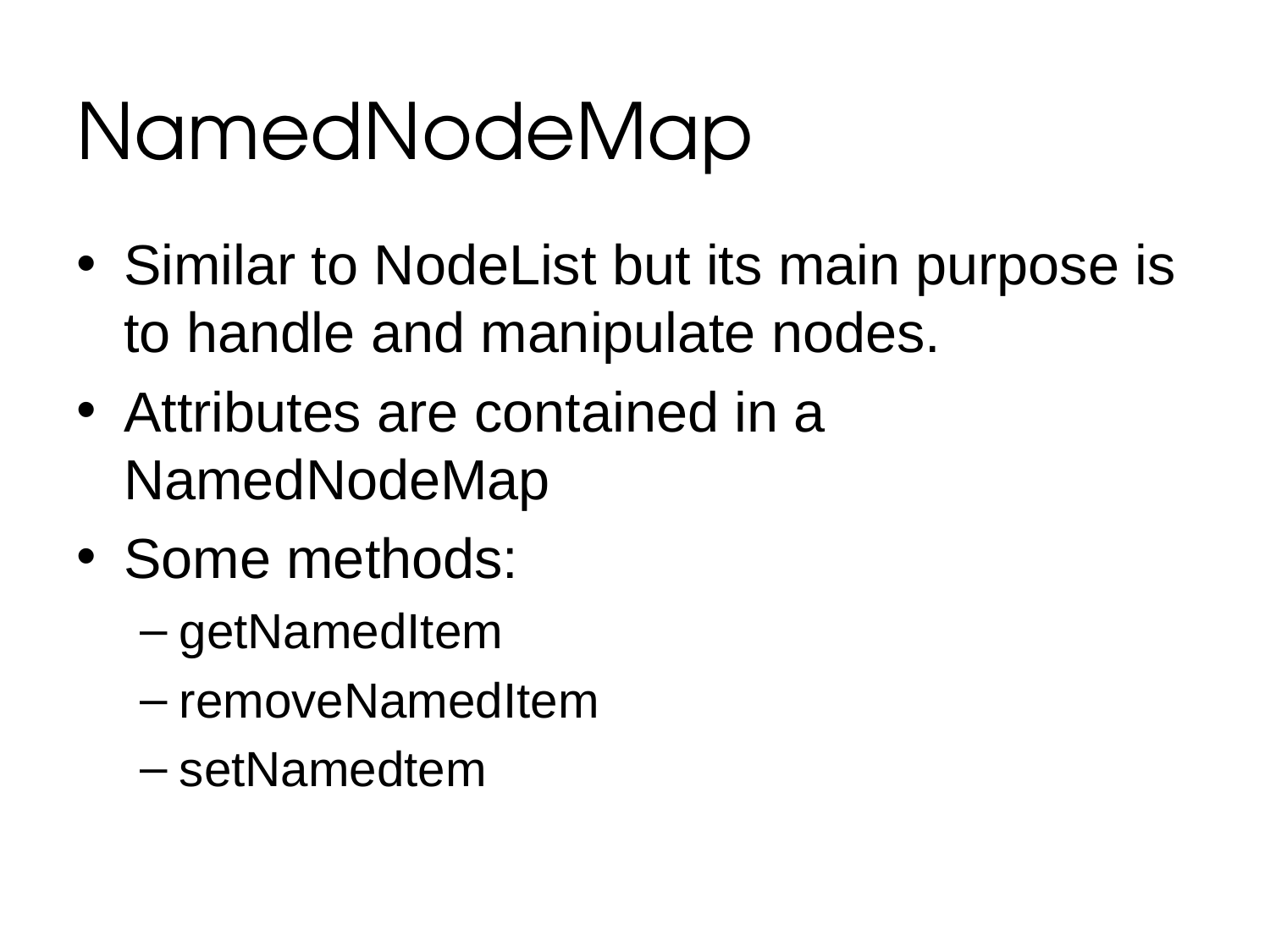

# NamedNodeMap
Similar to NodeList but its main purpose is to handle and manipulate nodes.
Attributes are contained in a NamedNodeMap
Some methods:
getNamedItem
removeNamedItem
setNamedtem